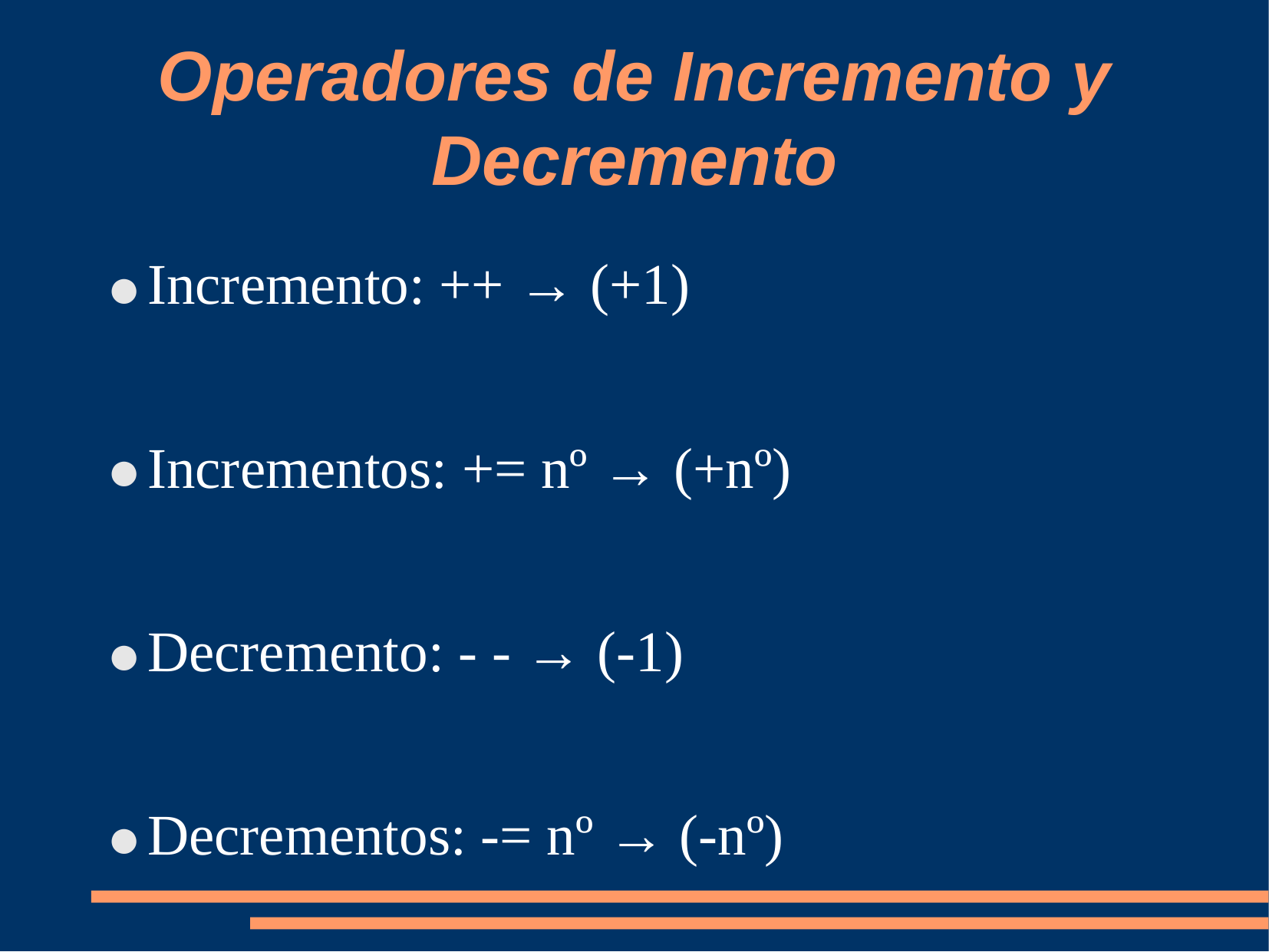

Operadores de Incremento y Decremento
Incremento: ++ → (+1)

Incrementos: += nº → (+nº)

Decremento: - - → (-1)

Decrementos: -= nº → (-nº)